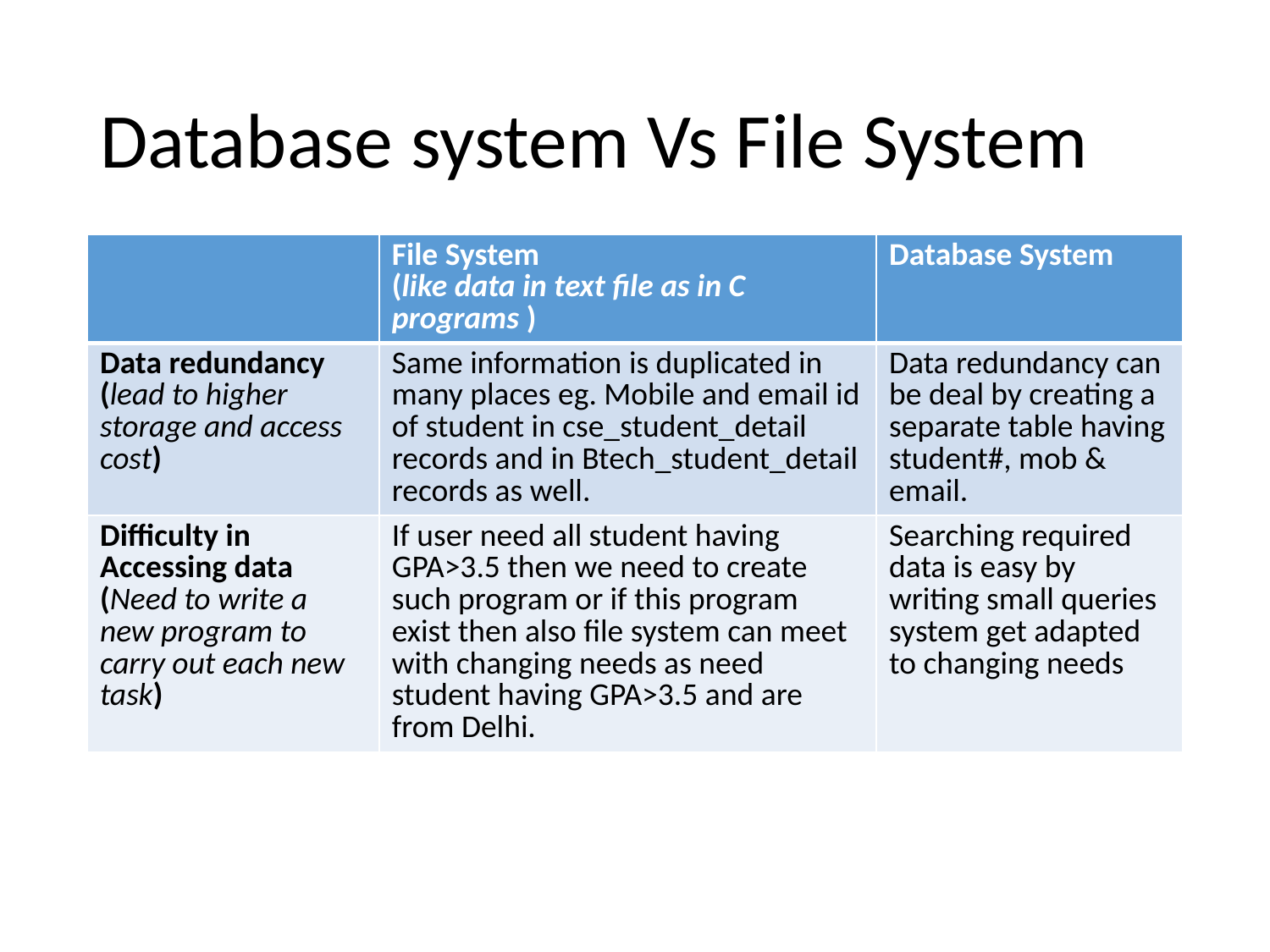

# Database system Vs File System
|  | File System (like data in text file as in C programs ) | Database System |
| --- | --- | --- |
| Data redundancy (lead to higher storage and access cost) | Same information is duplicated in many places eg. Mobile and email id of student in cse\_student\_detail records and in Btech\_student\_detail records as well. | Data redundancy can be deal by creating a separate table having student#, mob & email. |
| Difficulty in Accessing data (Need to write a new program to carry out each new task) | If user need all student having GPA>3.5 then we need to create such program or if this program exist then also file system can meet with changing needs as need student having GPA>3.5 and are from Delhi. | Searching required data is easy by writing small queries system get adapted to changing needs |